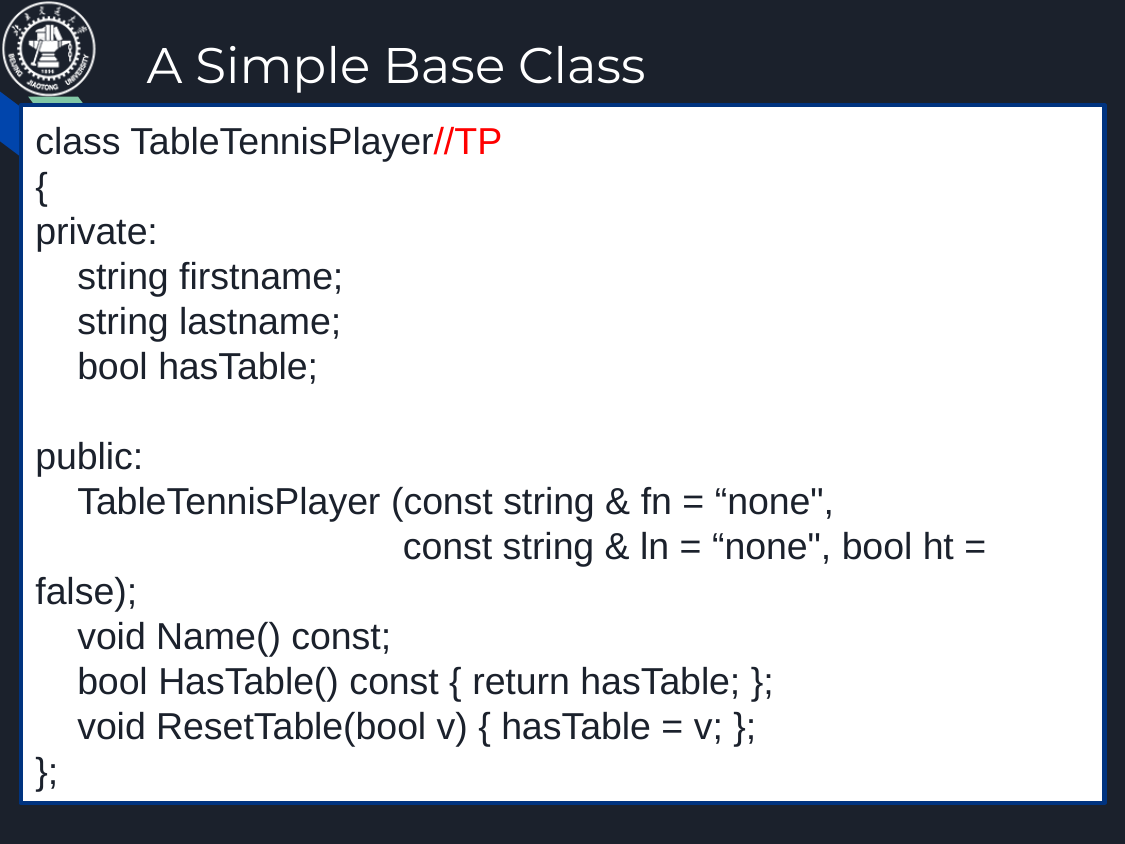

# A Simple Base Class
class TableTennisPlayer//TP
{
private:
    string firstname;
    string lastname;
    bool hasTable;

public:
    TableTennisPlayer (const string & fn = “none",
                                   const string & ln = “none", bool ht = false);
    void Name() const;
    bool HasTable() const { return hasTable; };
    void ResetTable(bool v) { hasTable = v; };
};